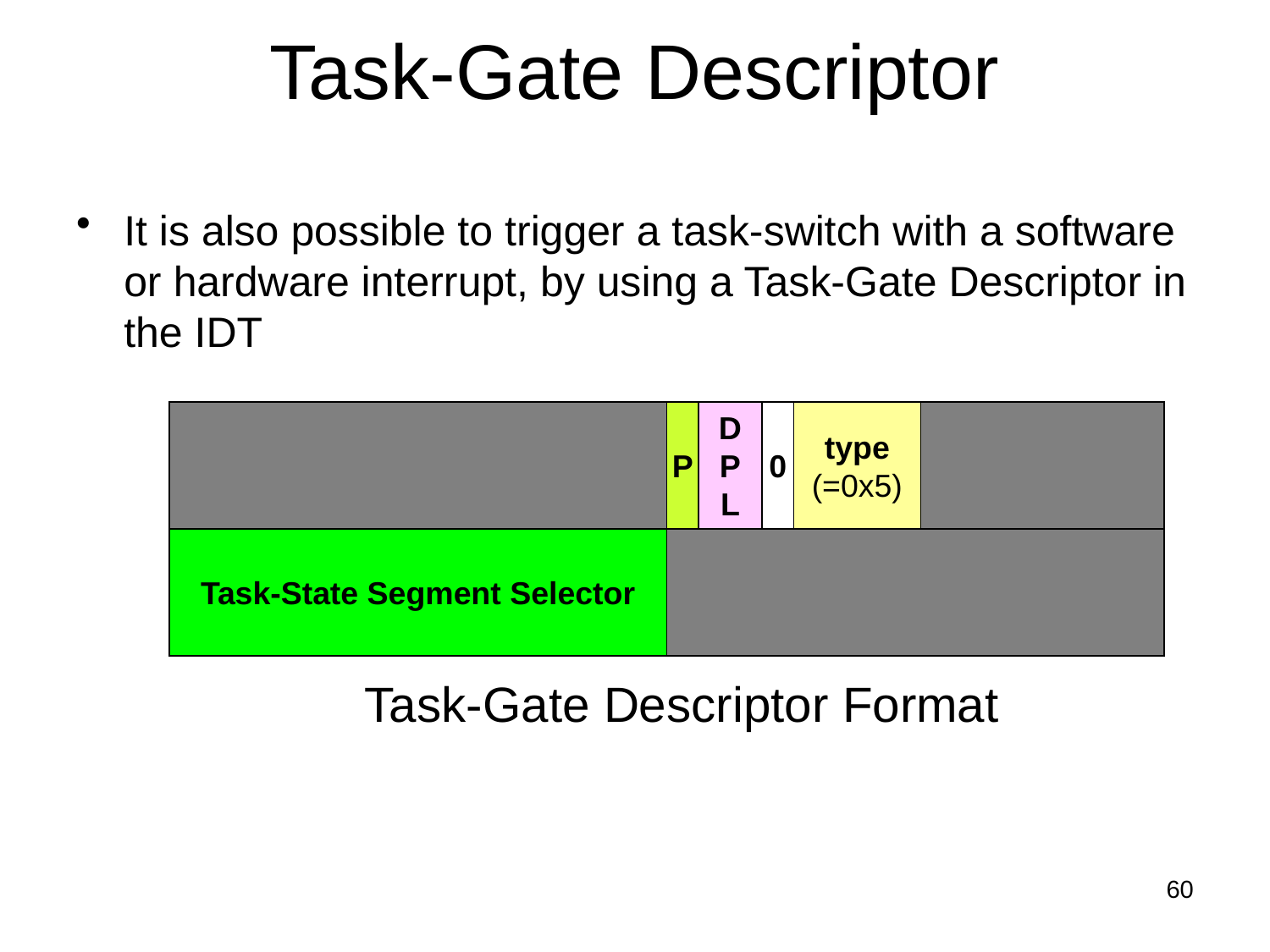

# Task-Gate Descriptor
It is also possible to trigger a task-switch with a software or hardware interrupt, by using a Task-Gate Descriptor in the IDT

P
D
P
L
0
type
(=0x5)

Task-State Segment Selector

Task-Gate Descriptor Format
60